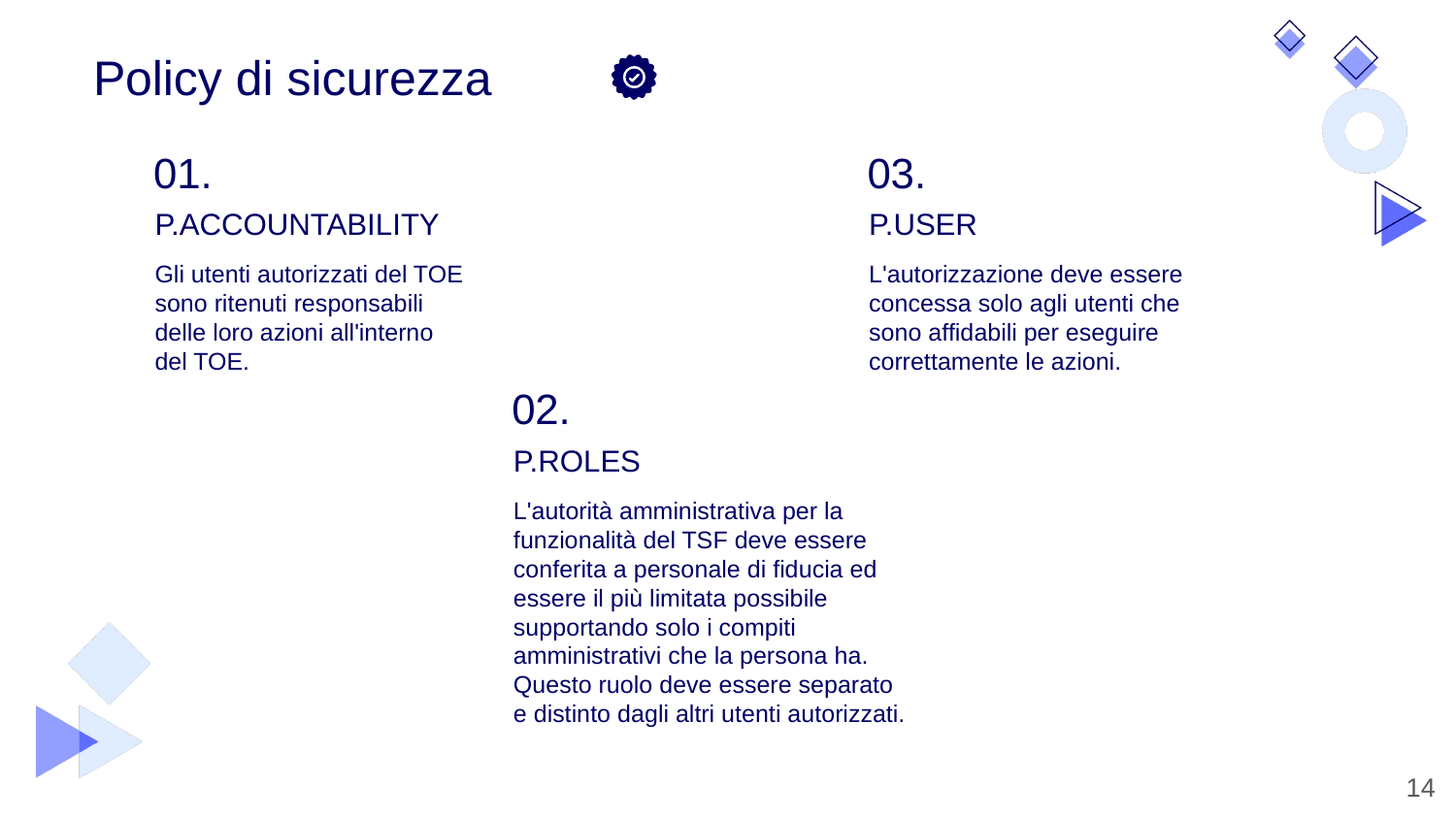

Policy di sicurezza

01.
03.
P.ACCOUNTABILITY
P.USER
Gli utenti autorizzati del TOE sono ritenuti responsabili delle loro azioni all'interno del TOE.

L'autorizzazione deve essere concessa solo agli utenti che sono affidabili per eseguire correttamente le azioni.
02.
P.ROLES
L'autorità amministrativa per la funzionalità del TSF deve essere conferita a personale di fiducia ed essere il più limitata possibile supportando solo i compiti amministrativi che la persona ha. Questo ruolo deve essere separato
e distinto dagli altri utenti autorizzati.

14